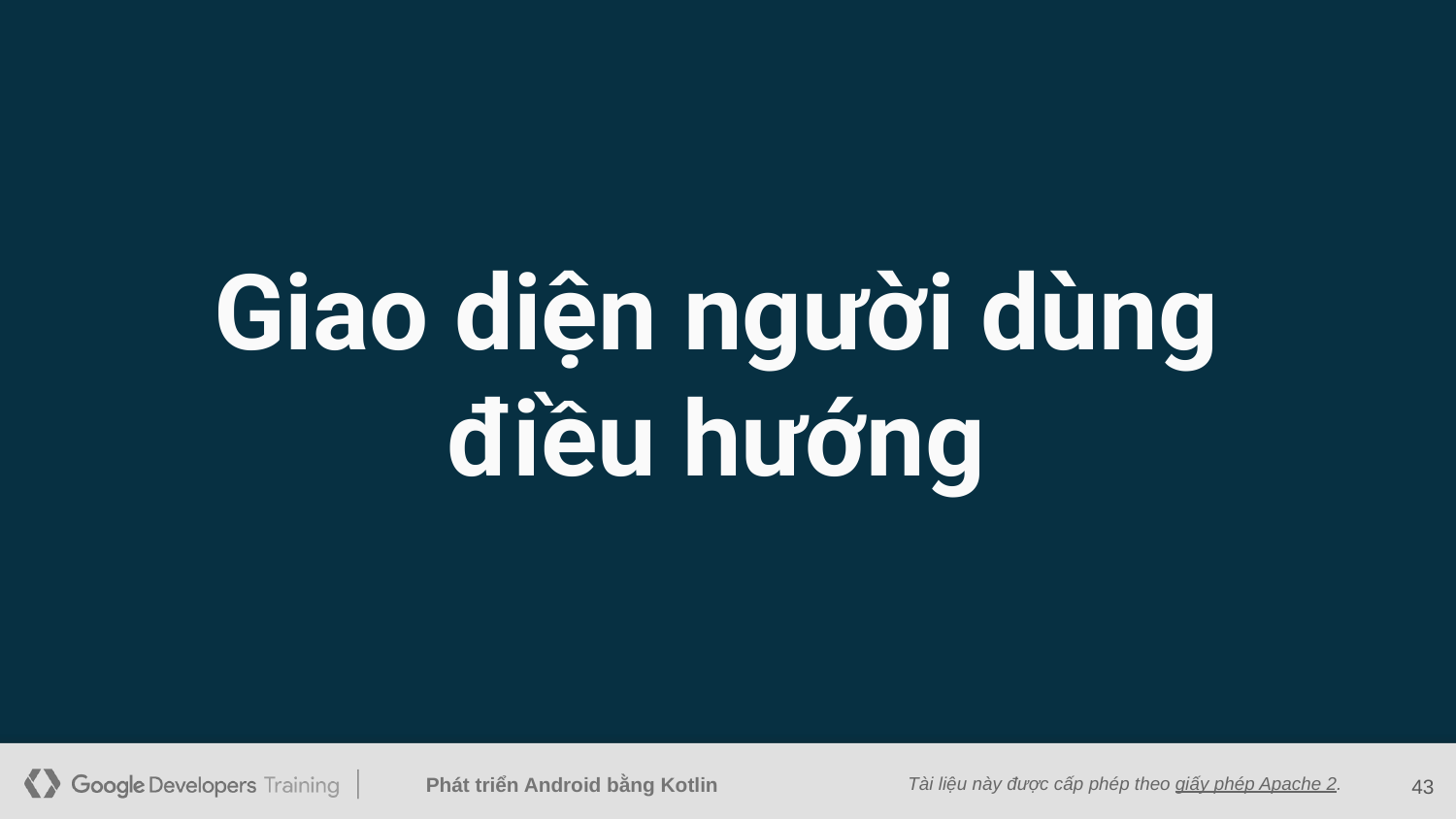

# Giao diện người dùng điều hướng
43